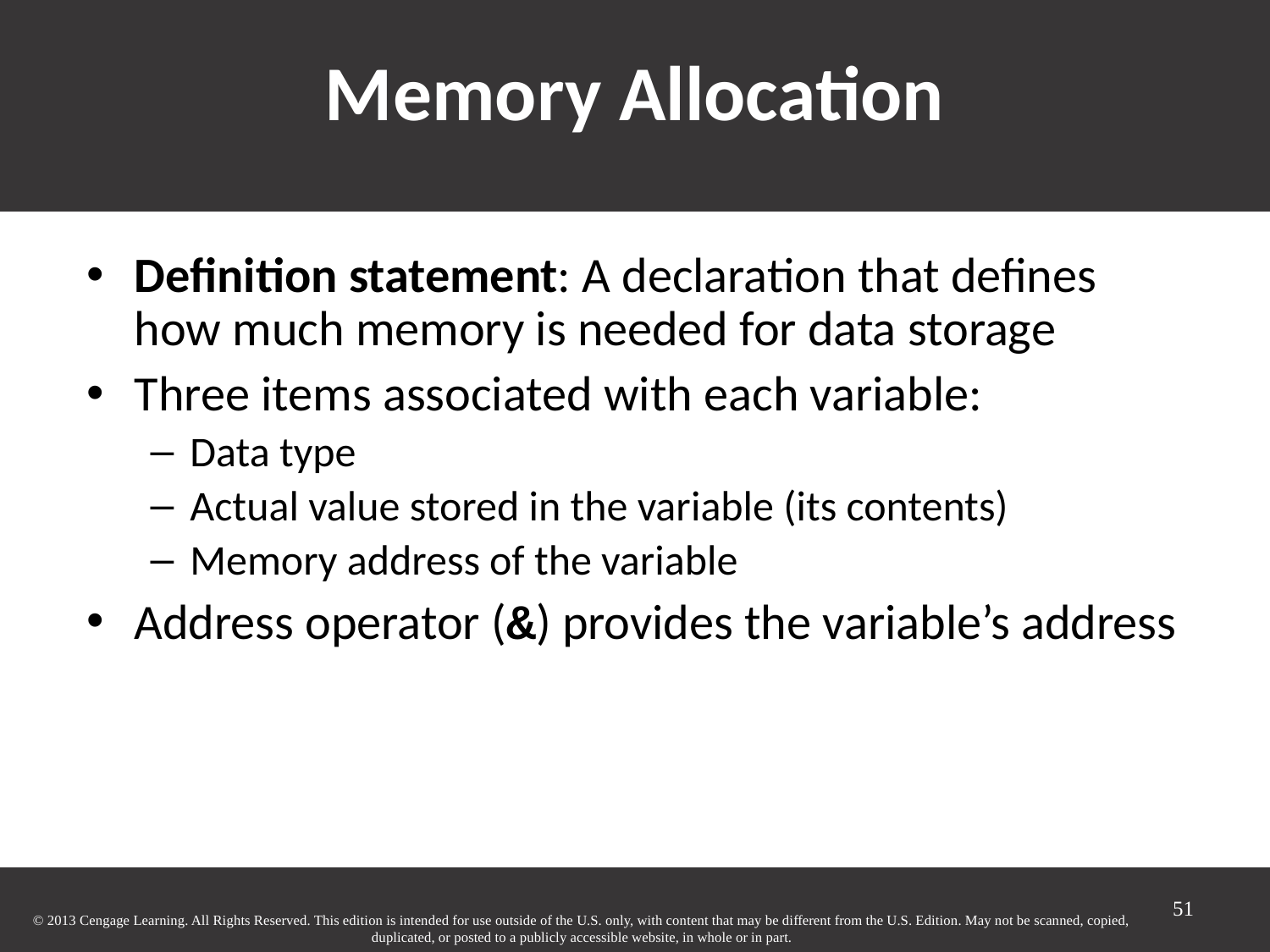

# Memory Allocation
Definition statement: A declaration that defines how much memory is needed for data storage
Three items associated with each variable:
Data type
Actual value stored in the variable (its contents)‏
Memory address of the variable
Address operator (&) provides the variable’s address

51
© 2013 Cengage Learning. All Rights Reserved. This edition is intended for use outside of the U.S. only, with content that may be different from the U.S. Edition. May not be scanned, copied, duplicated, or posted to a publicly accessible website, in whole or in part.